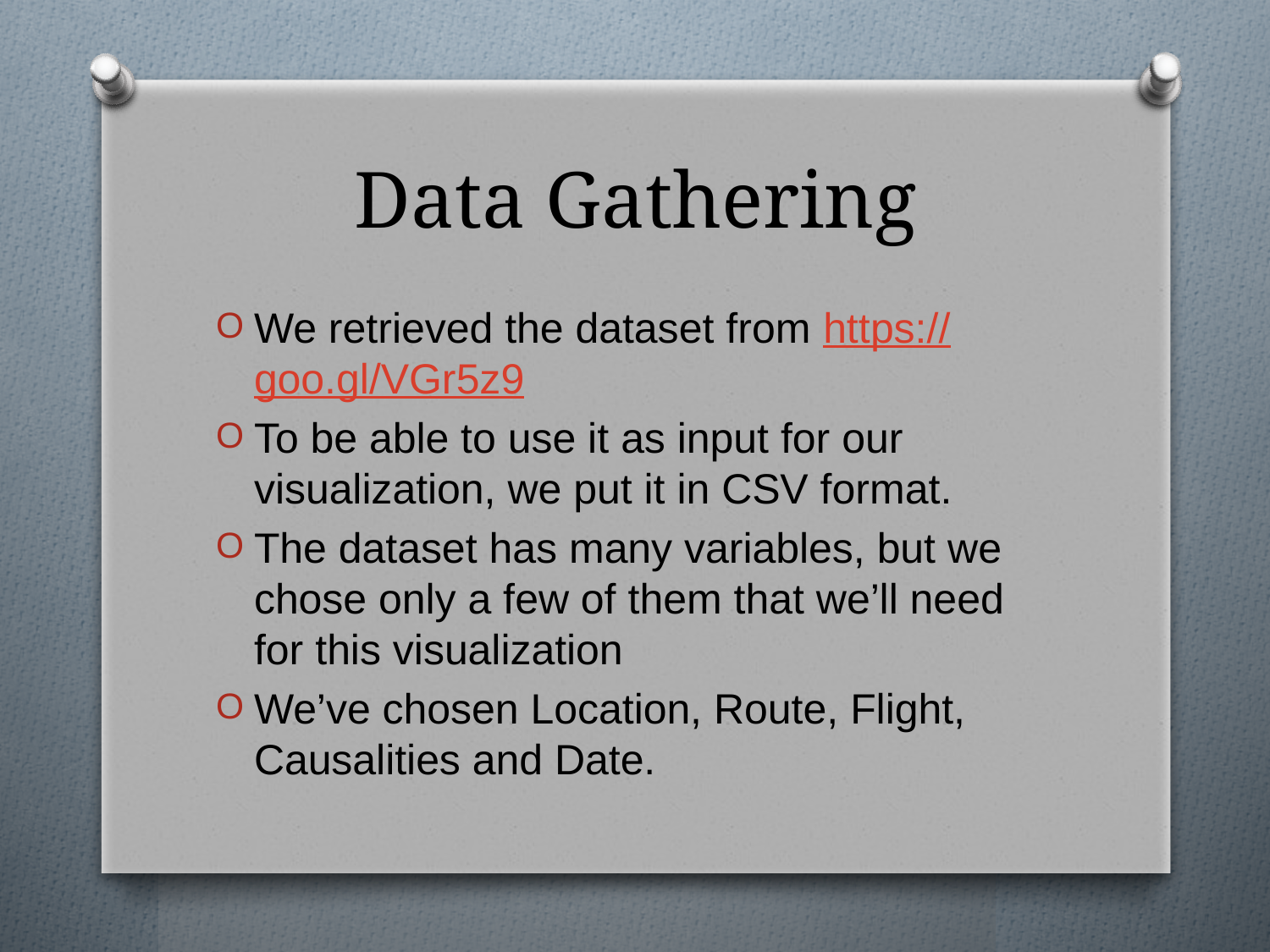

# Data Gathering
We retrieved the dataset from https://goo.gl/VGr5z9
To be able to use it as input for our visualization, we put it in CSV format.
The dataset has many variables, but we chose only a few of them that we’ll need for this visualization
We’ve chosen Location, Route, Flight, Causalities and Date.